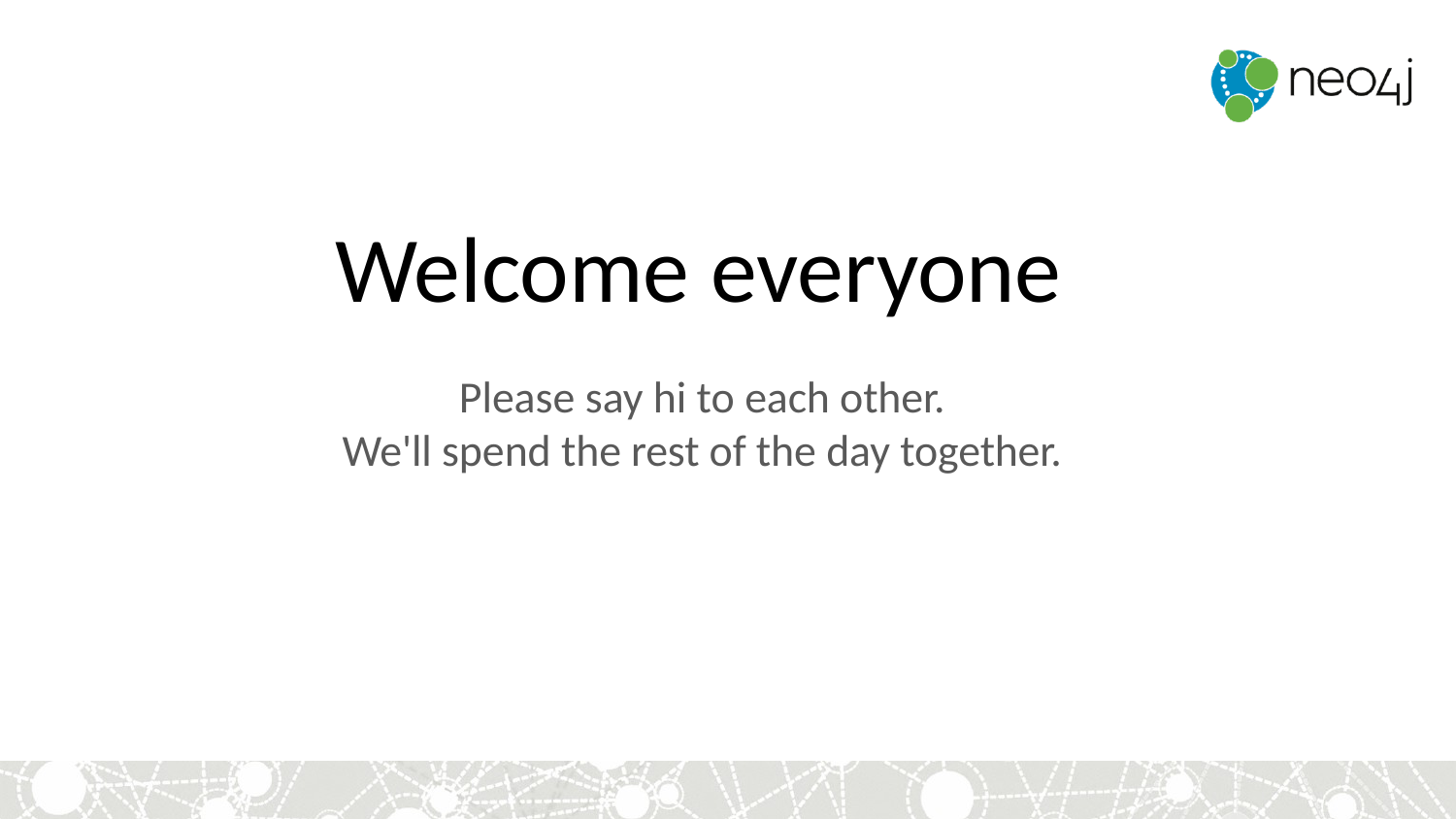

# Welcome everyone
Please say hi to each other.
We'll spend the rest of the day together.